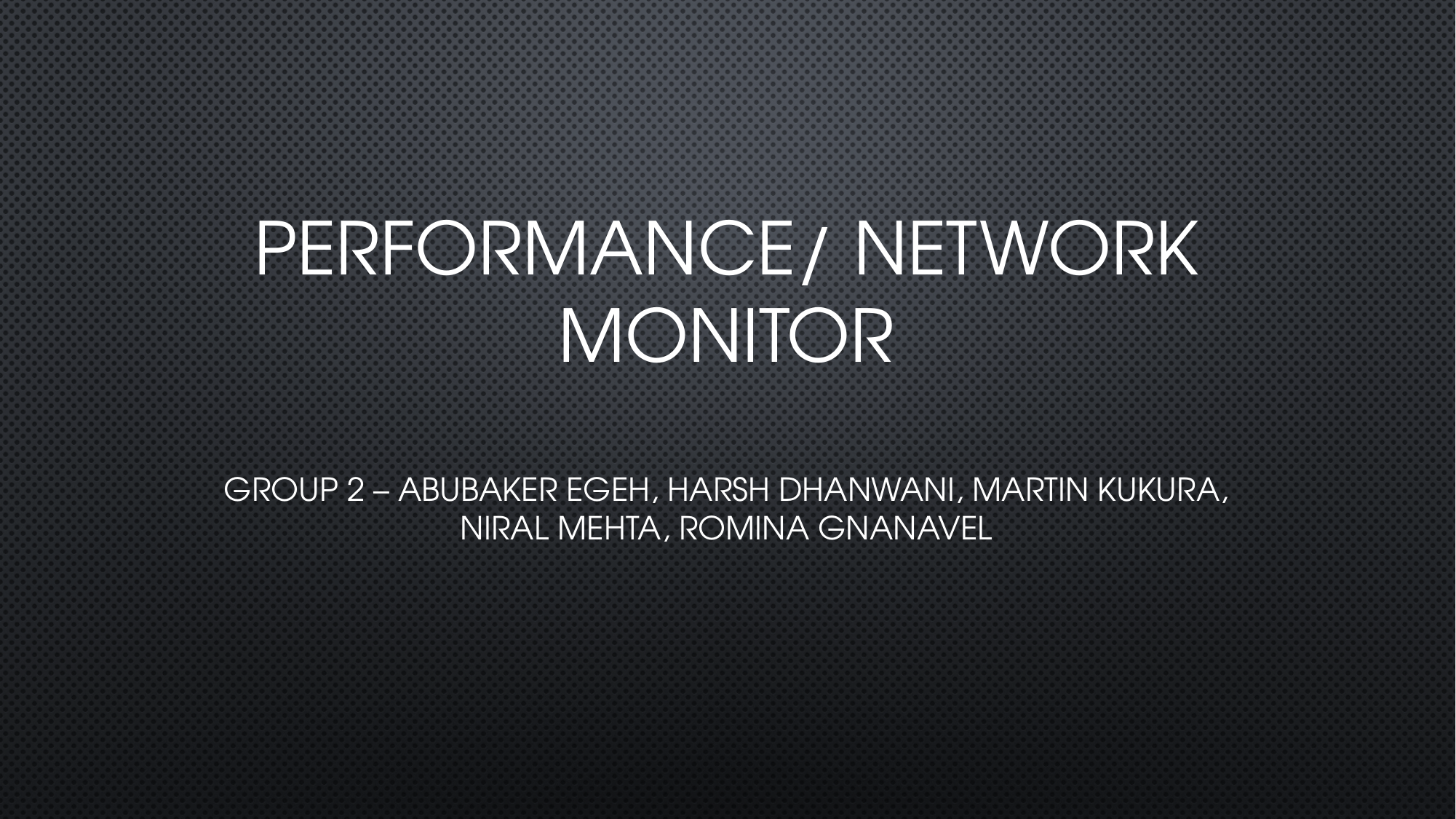

# Performance/ Network Monitor
Group 2 – Abubaker Egeh, Harsh Dhanwani, Martin Kukura, Niral Mehta, Romina Gnanavel